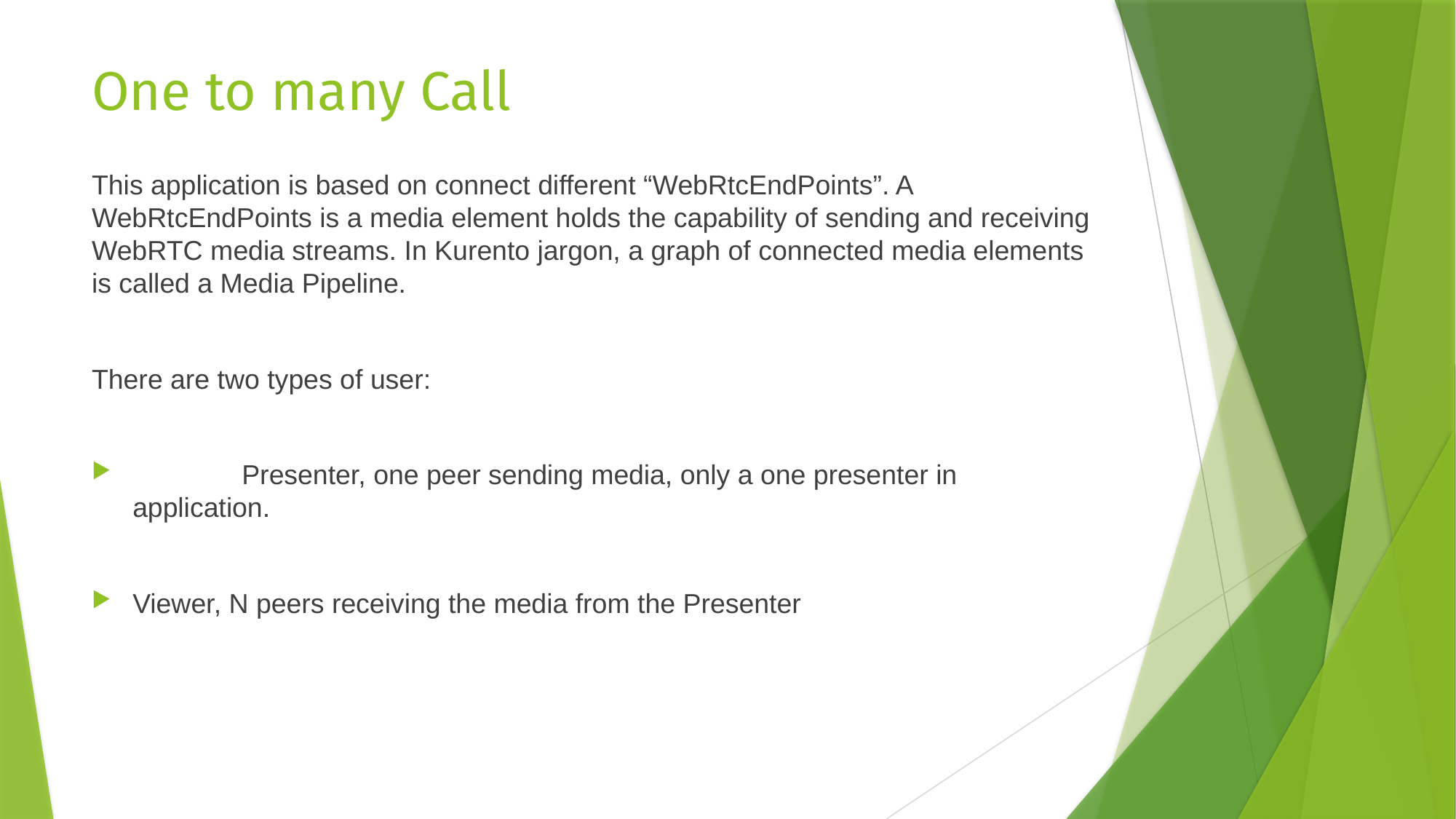

# One to many Call
This application is based on connect different “WebRtcEndPoints”. A WebRtcEndPoints is a media element holds the capability of sending and receiving WebRTC media streams. In Kurento jargon, a graph of connected media elements is called a Media Pipeline.

There are two types of user:

	Presenter, one peer sending media, only a one presenter in application.

Viewer, N peers receiving the media from the Presenter